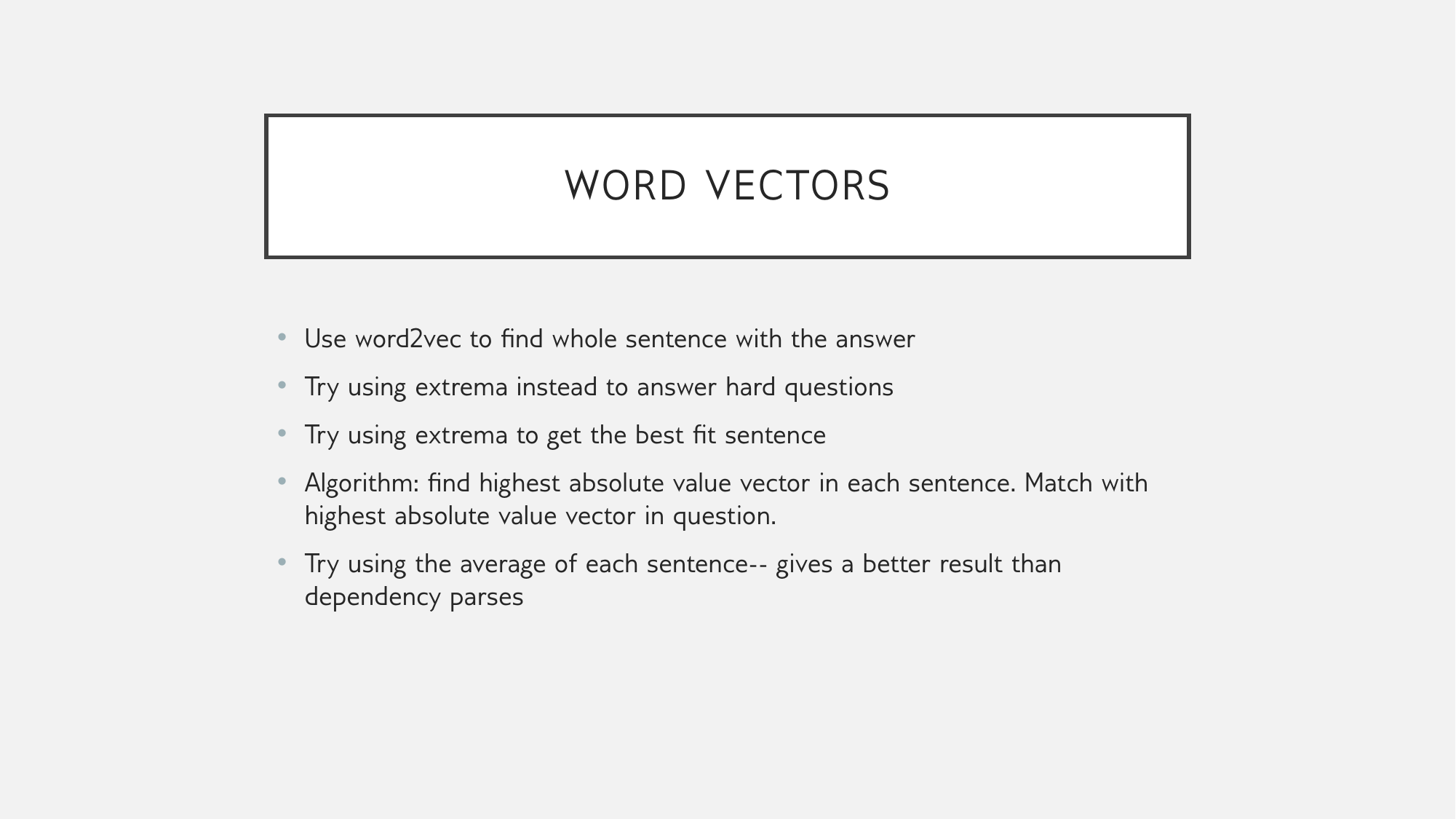

# Word Vectors
Use word2vec to find whole sentence with the answer
Try using extrema instead to answer hard questions
Try using extrema to get the best fit sentence
Algorithm: find highest absolute value vector in each sentence. Match with highest absolute value vector in question.
Try using the average of each sentence-- gives a better result than dependency parses